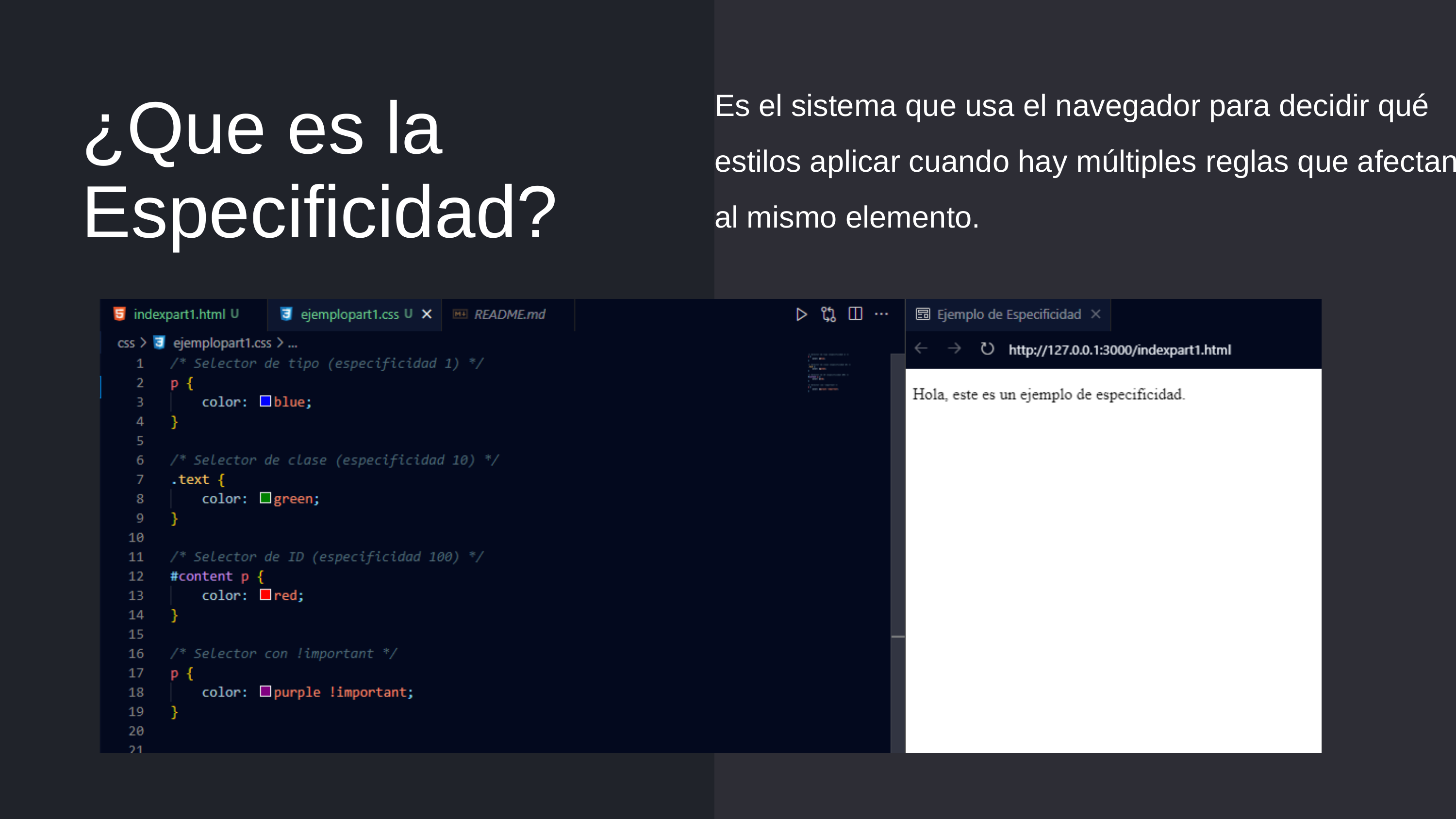

Es el sistema que usa el navegador para decidir qué estilos aplicar cuando hay múltiples reglas que afectan al mismo elemento.
¿Que es la Especificidad?